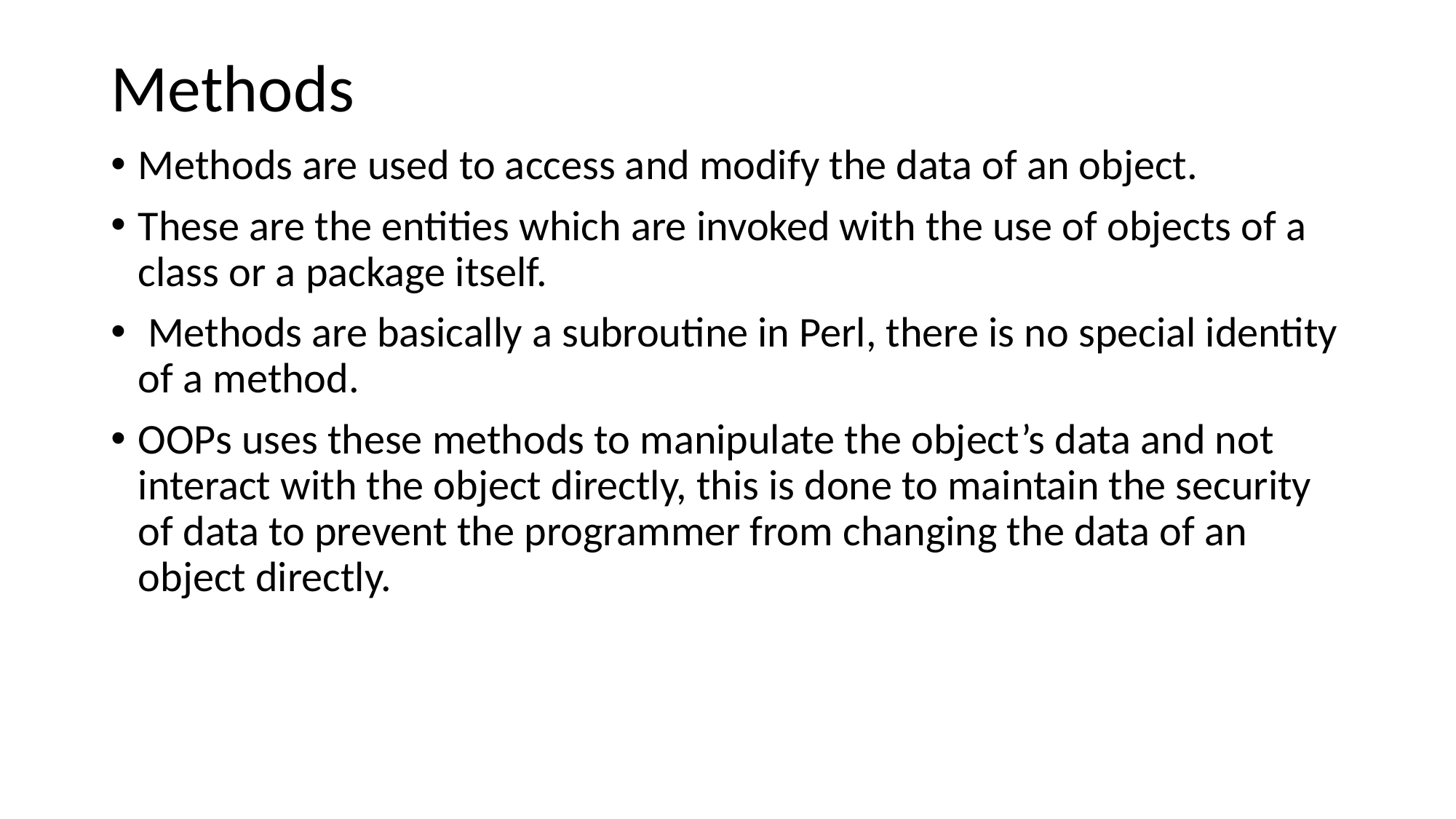

# Methods
Methods are used to access and modify the data of an object.
These are the entities which are invoked with the use of objects of a class or a package itself.
 Methods are basically a subroutine in Perl, there is no special identity of a method.
OOPs uses these methods to manipulate the object’s data and not interact with the object directly, this is done to maintain the security of data to prevent the programmer from changing the data of an object directly.